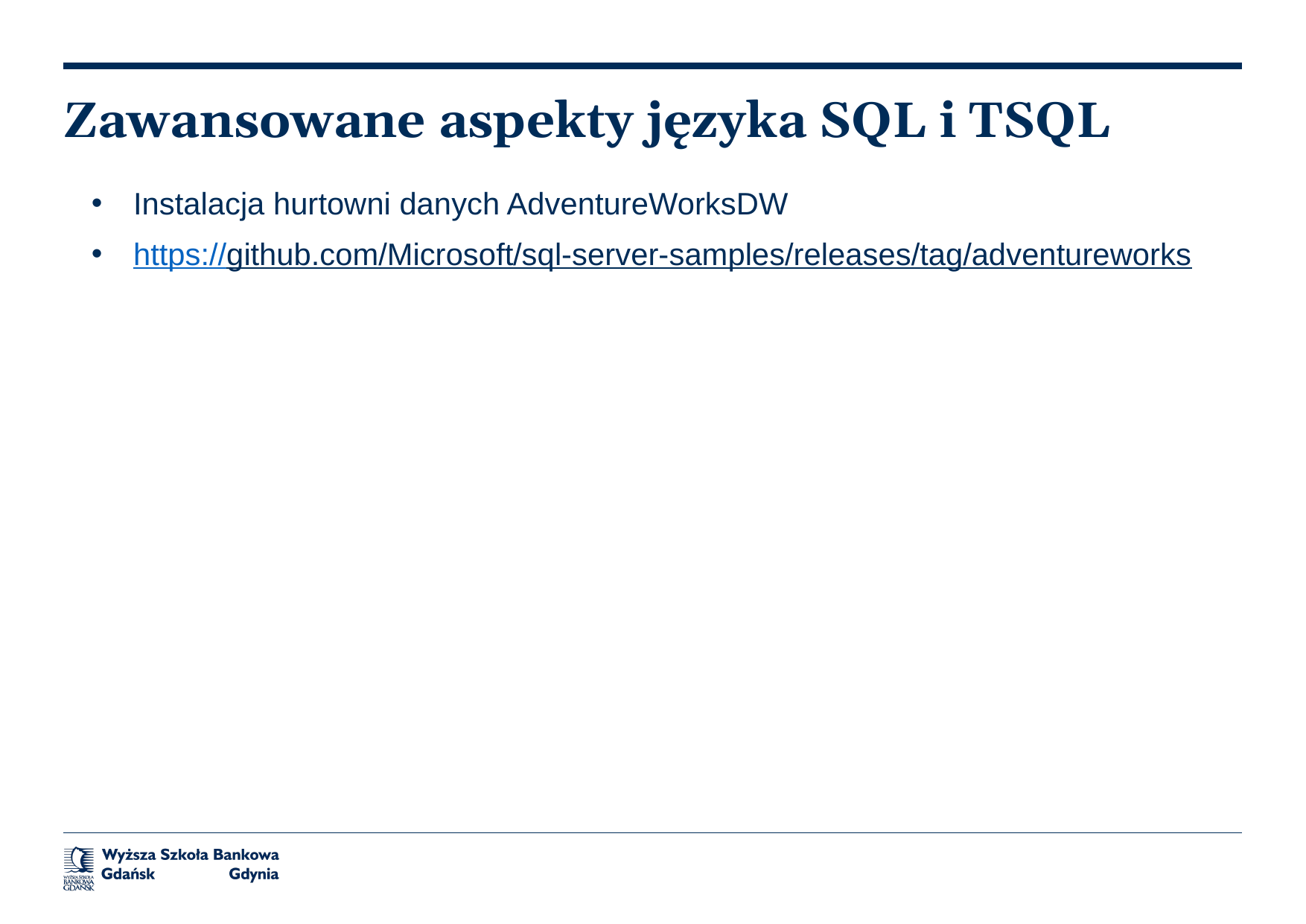

# Zawansowane aspekty języka SQL i TSQL
Instalacja hurtowni danych AdventureWorksDW
https://github.com/Microsoft/sql-server-samples/releases/tag/adventureworks